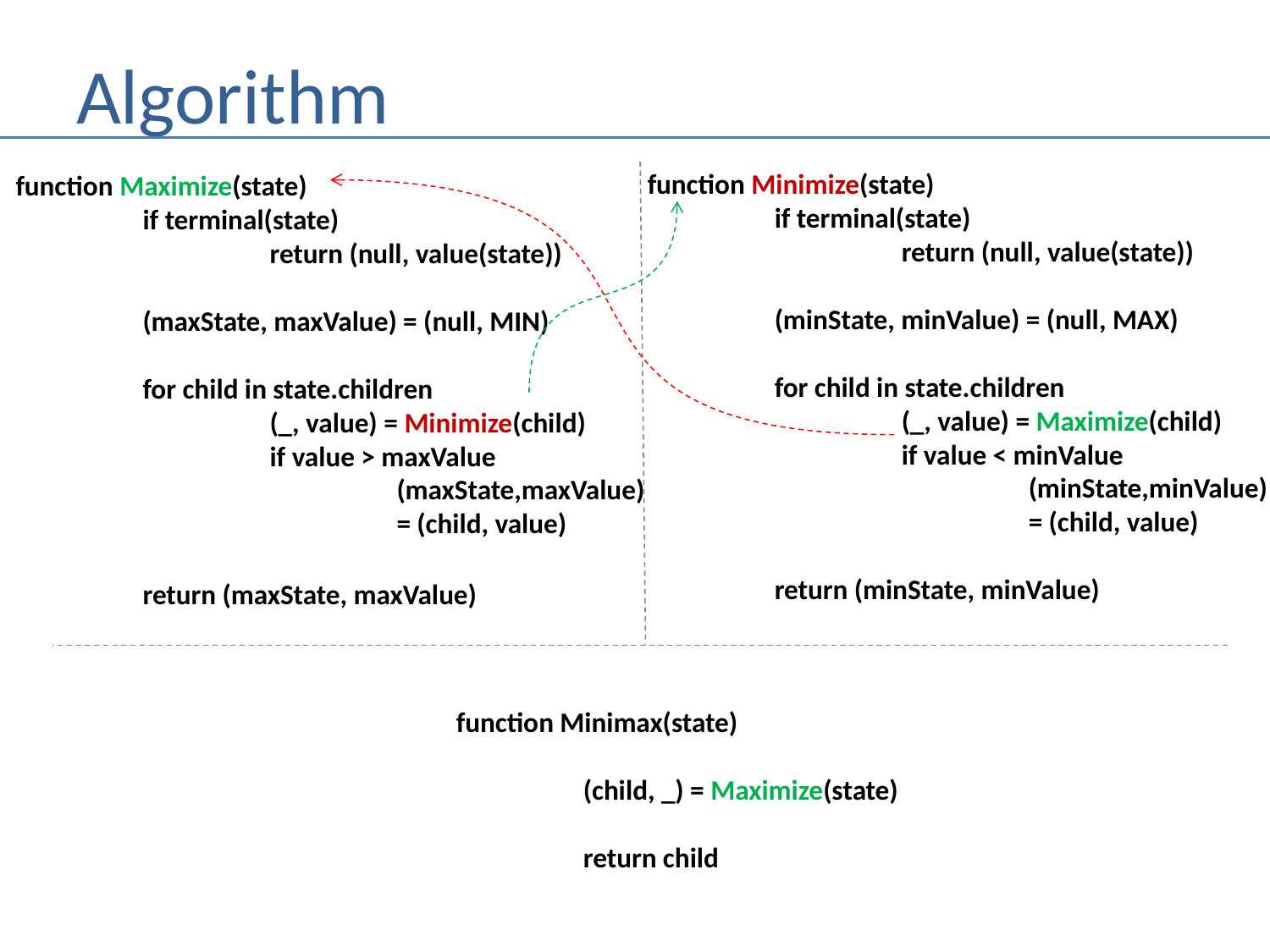

# Algorithm
function Minimize(state)
	if terminal(state)
		return (null, value(state))

	(minState, minValue) = (null, MAX)

	for child in state.children
		(_, value) = Maximize(child)
		if value < minValue
			(minState,minValue) 			= (child, value)

	return (minState, minValue)
function Maximize(state)
	if terminal(state)
		return (null, value(state))

	(maxState, maxValue) = (null, MIN)

	for child in state.children
		(_, value) = Minimize(child)
		if value > maxValue
			(maxState,maxValue)
			= (child, value)

	return (maxState, maxValue)
function Minimax(state)

	(child, _) = Maximize(state)

	return child